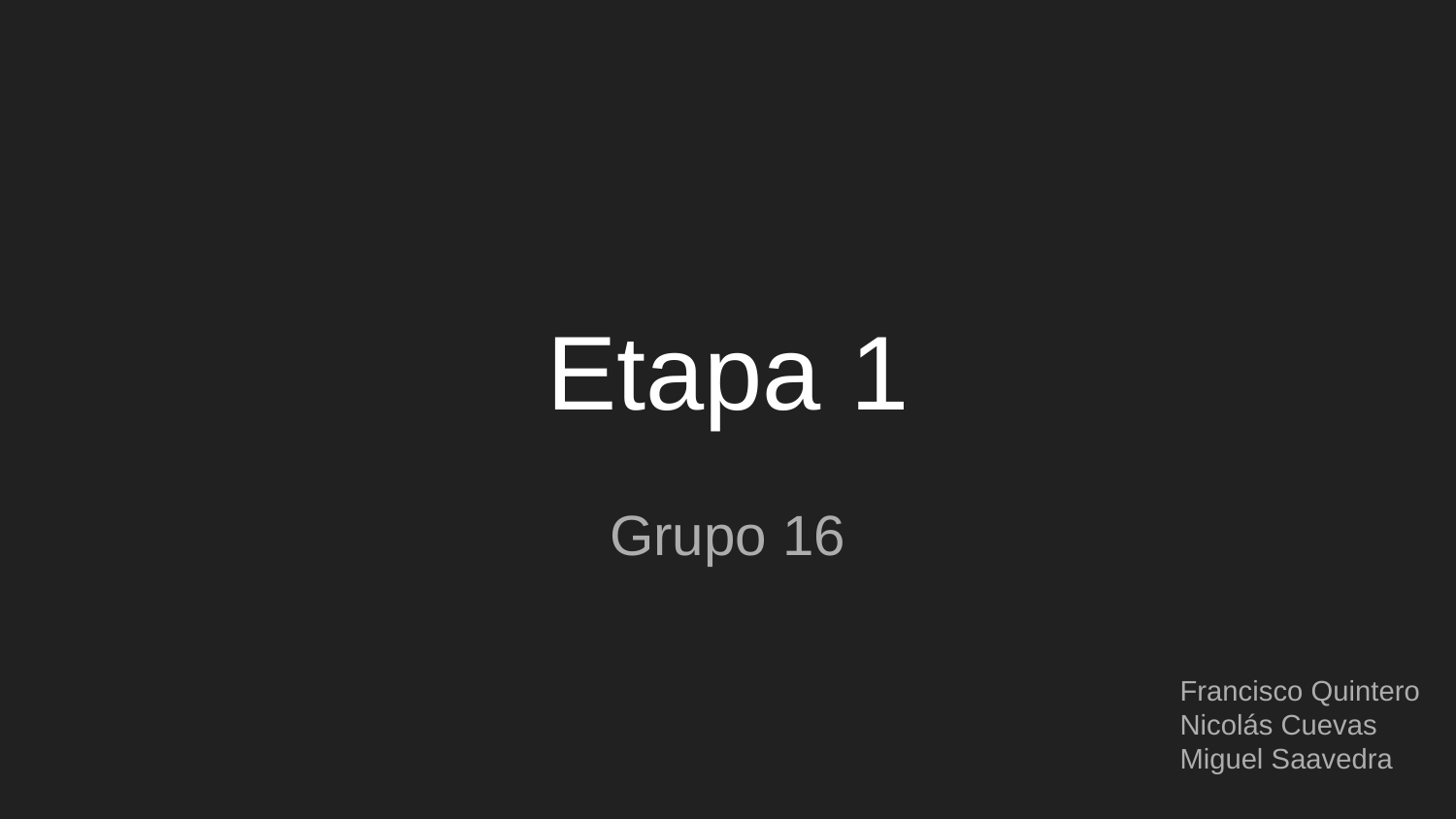

# Etapa 1
Grupo 16
Francisco Quintero
Nicolás Cuevas
Miguel Saavedra